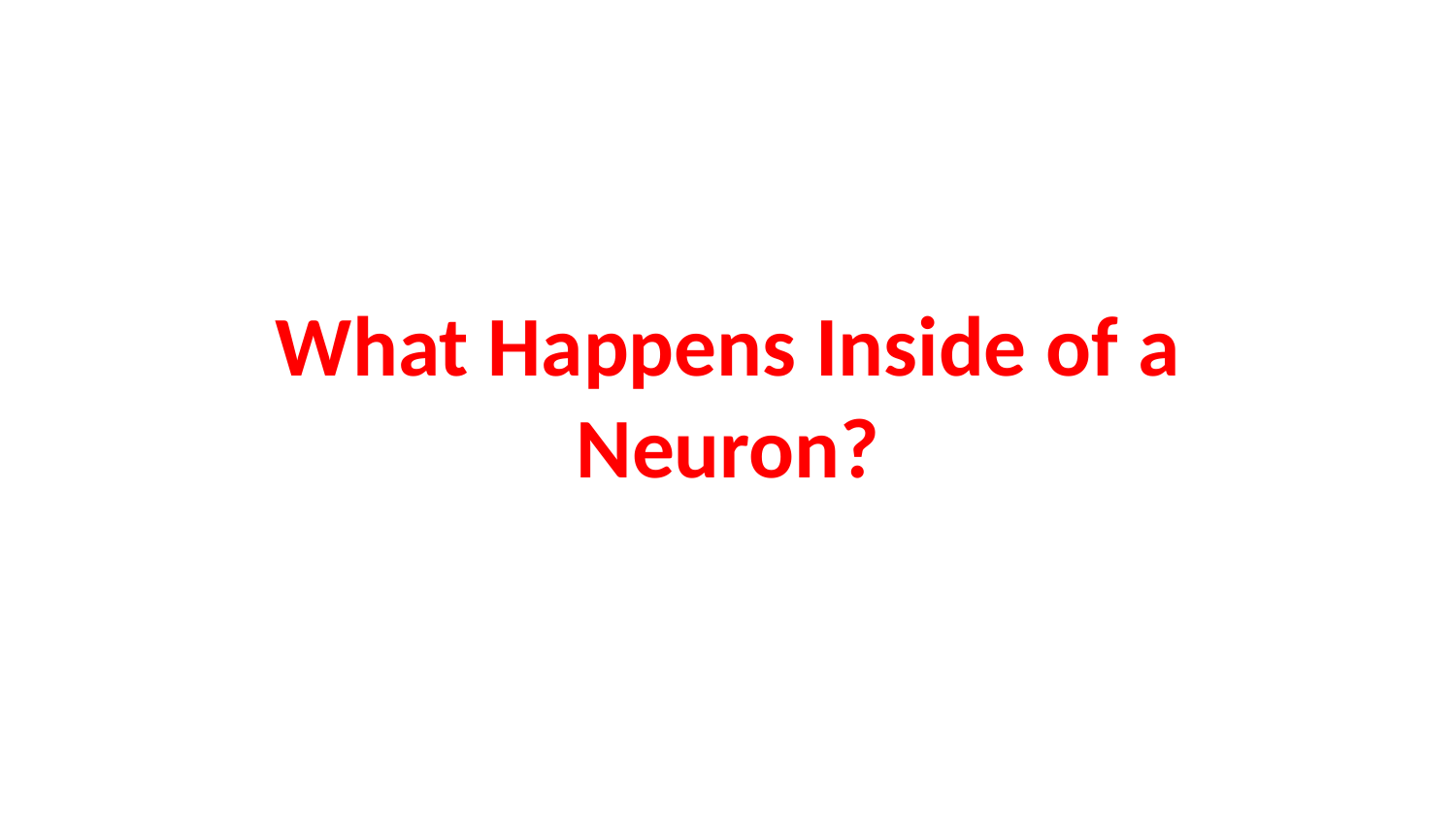

# What Happens Inside of a Neuron?